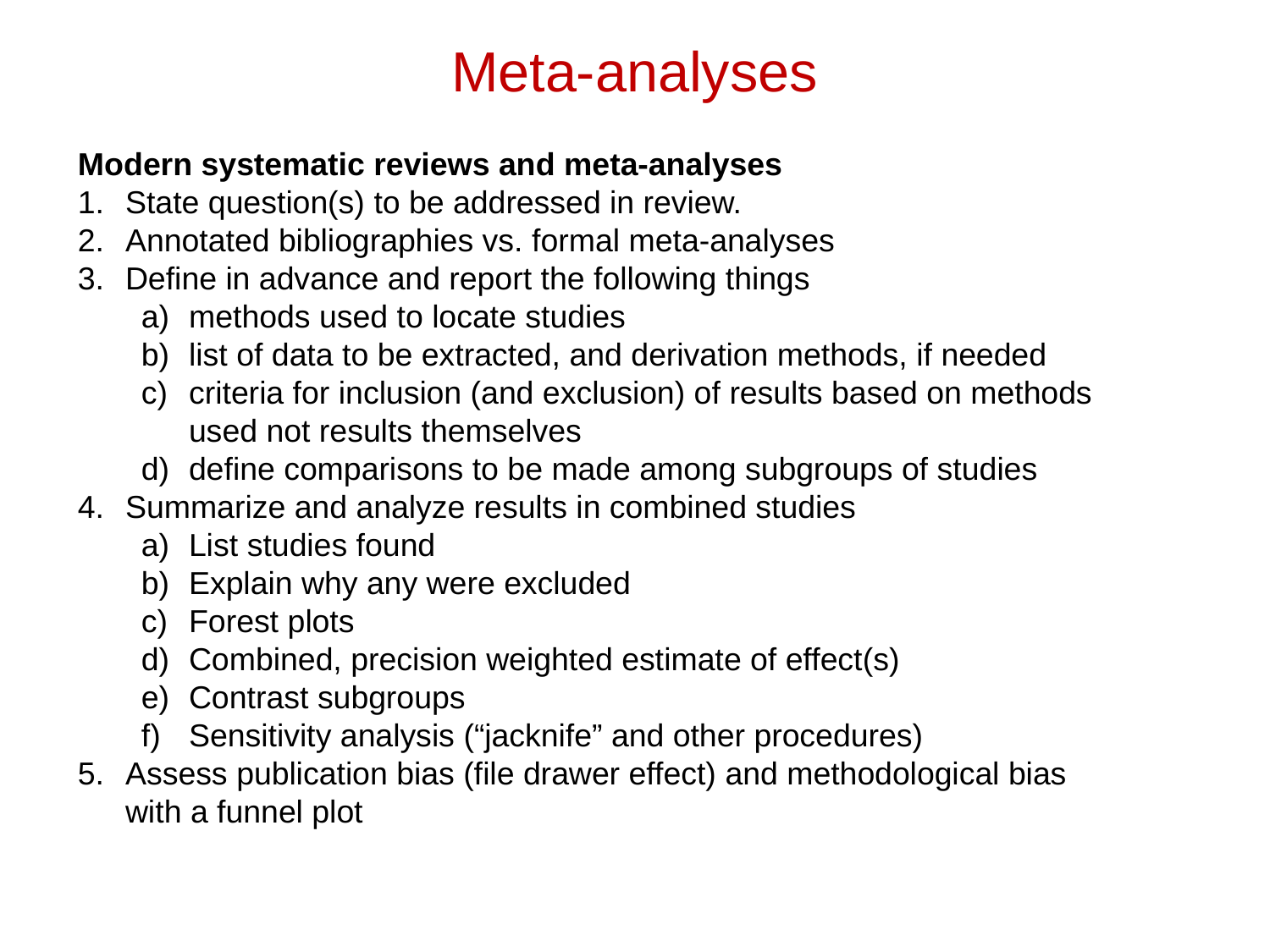

# Meta-analyses
Modern systematic reviews and meta-analyses
State question(s) to be addressed in review.
Annotated bibliographies vs. formal meta-analyses
Define in advance and report the following things
methods used to locate studies
list of data to be extracted, and derivation methods, if needed
criteria for inclusion (and exclusion) of results based on methods used not results themselves
define comparisons to be made among subgroups of studies
Summarize and analyze results in combined studies
List studies found
Explain why any were excluded
Forest plots
Combined, precision weighted estimate of effect(s)
Contrast subgroups
Sensitivity analysis (“jacknife” and other procedures)
Assess publication bias (file drawer effect) and methodological bias with a funnel plot